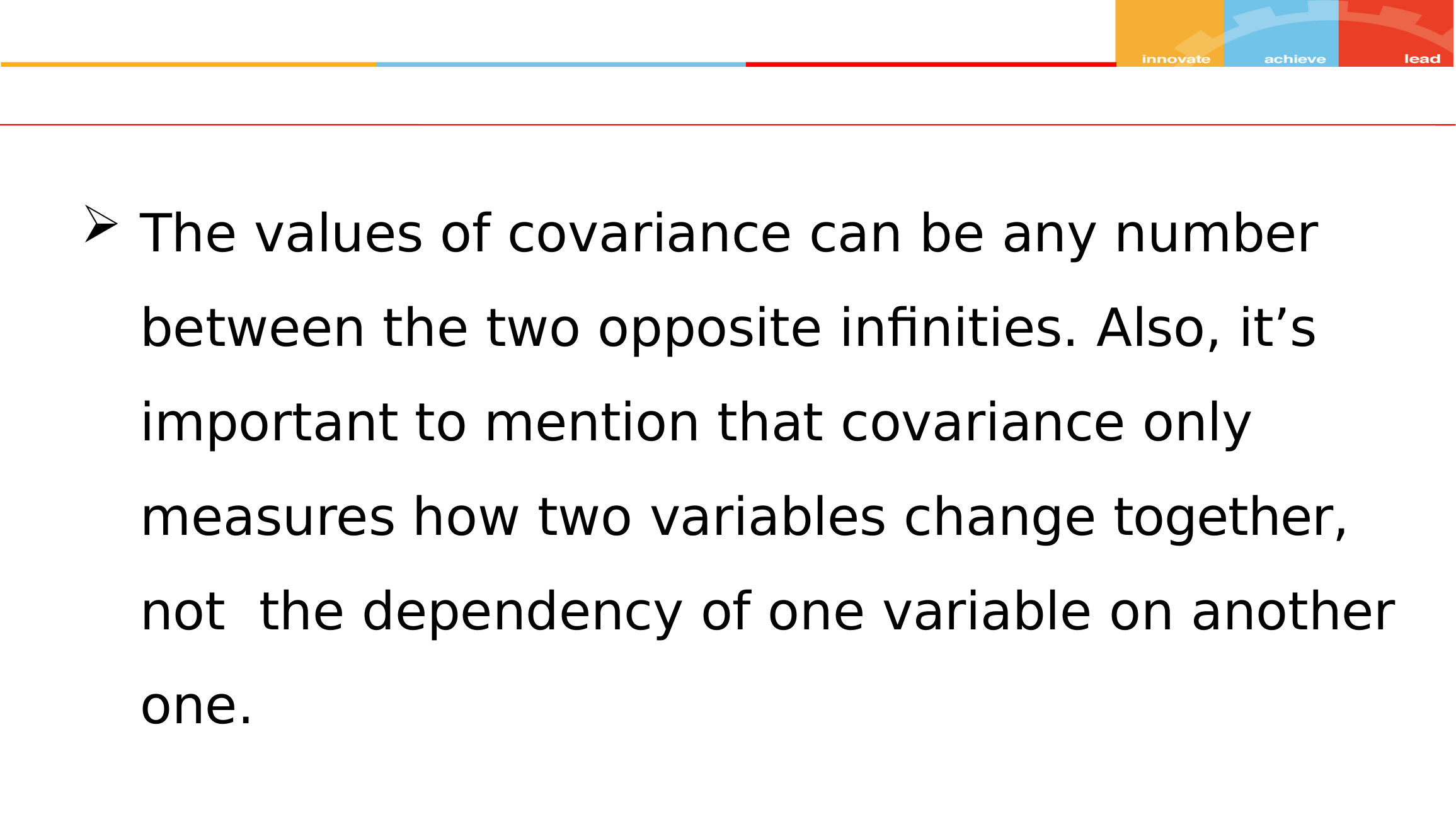

The values of covariance can be any number  between the two opposite infinities. Also, it’s  important to mention that covariance only  measures how two variables change together, not  the dependency of one variable on another one.
|